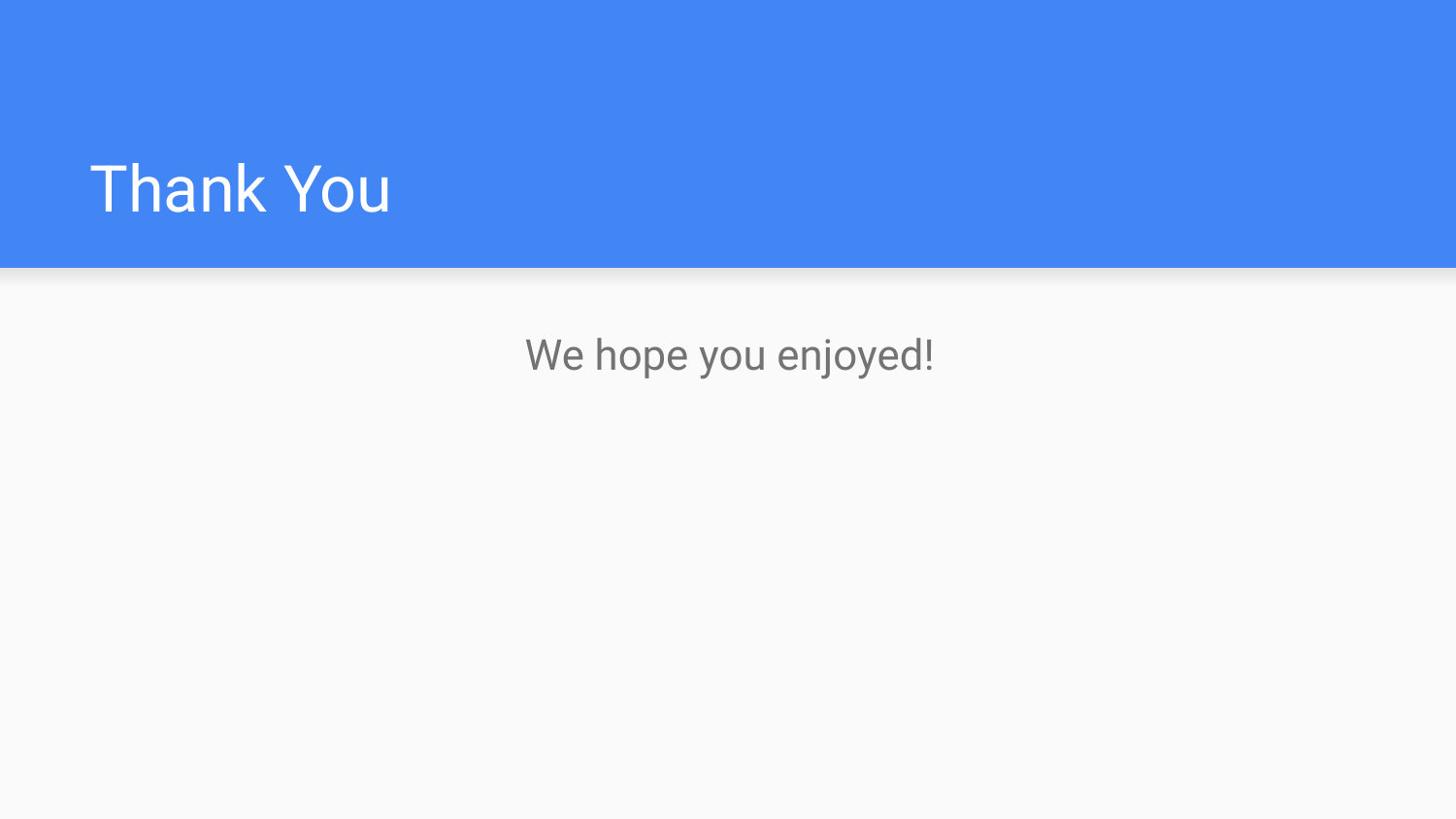

# Thank You
We hope you enjoyed!